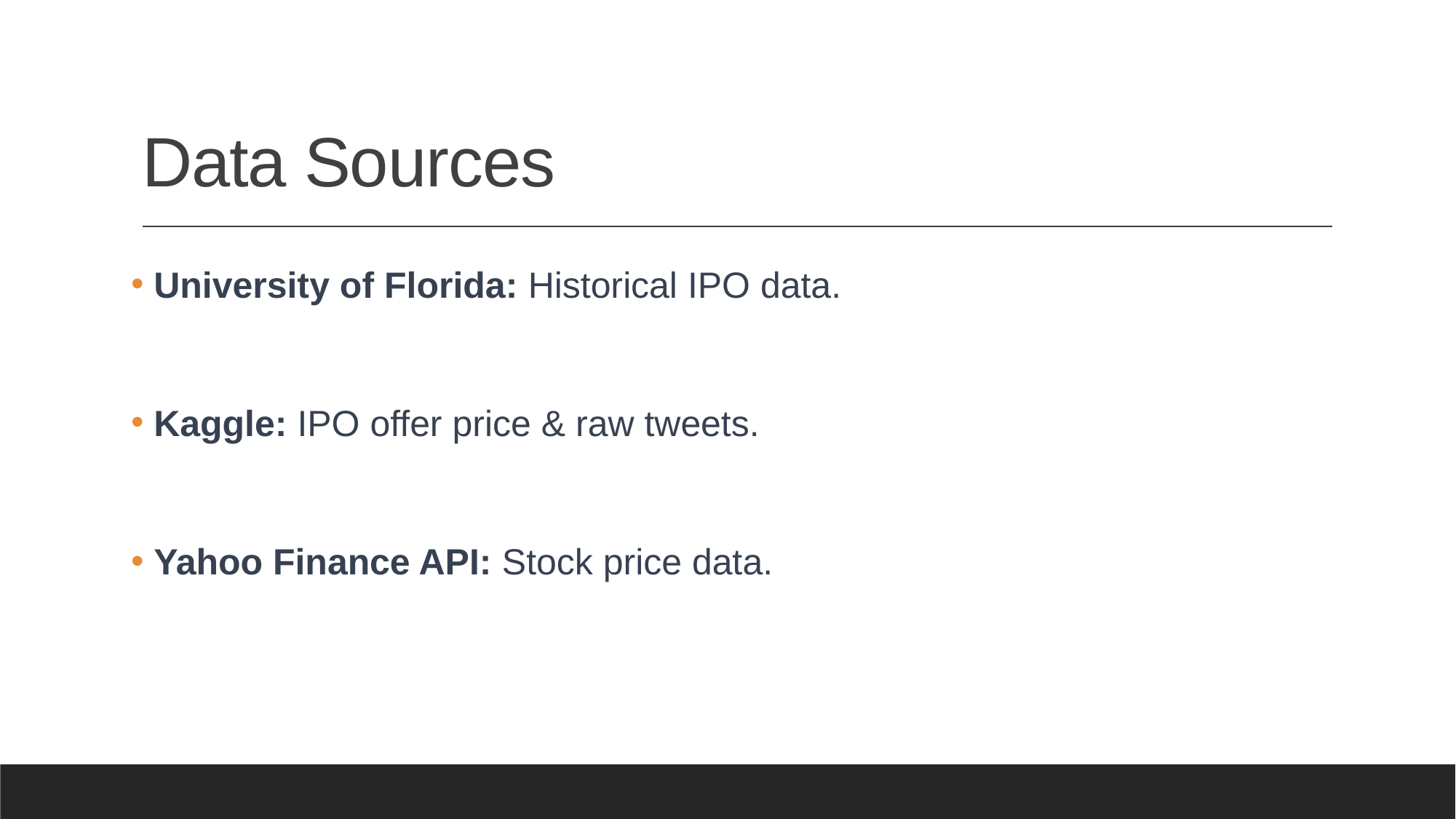

# Data Sources
 University of Florida: Historical IPO data.

 Kaggle: IPO offer price & raw tweets.

 Yahoo Finance API: Stock price data.